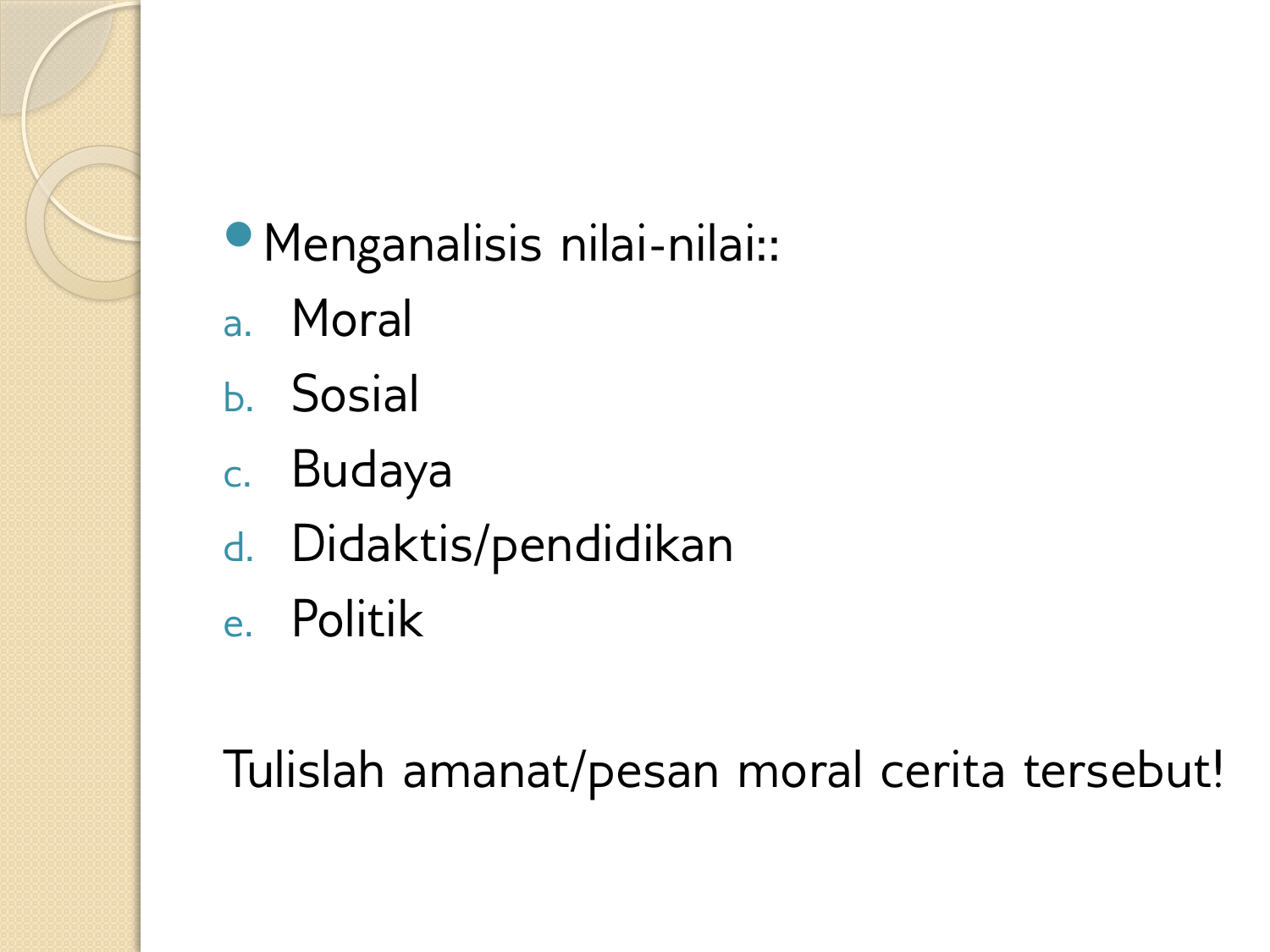

#
Menganalisis nilai-nilai::
Moral
Sosial
Budaya
Didaktis/pendidikan
Politik

Tulislah amanat/pesan moral cerita tersebut!